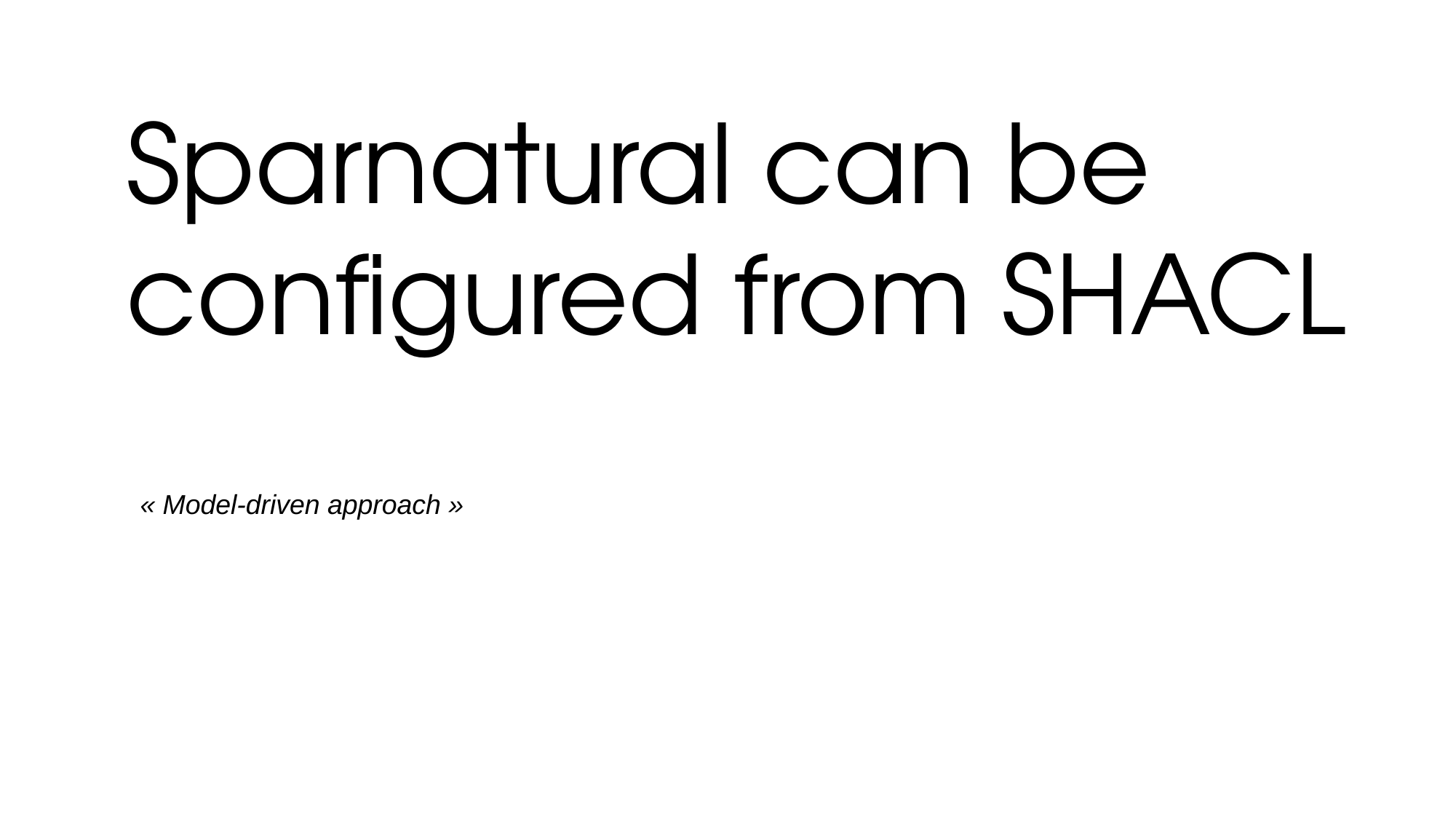

Sparnatural can be configured from SHACL
« Model-driven approach »